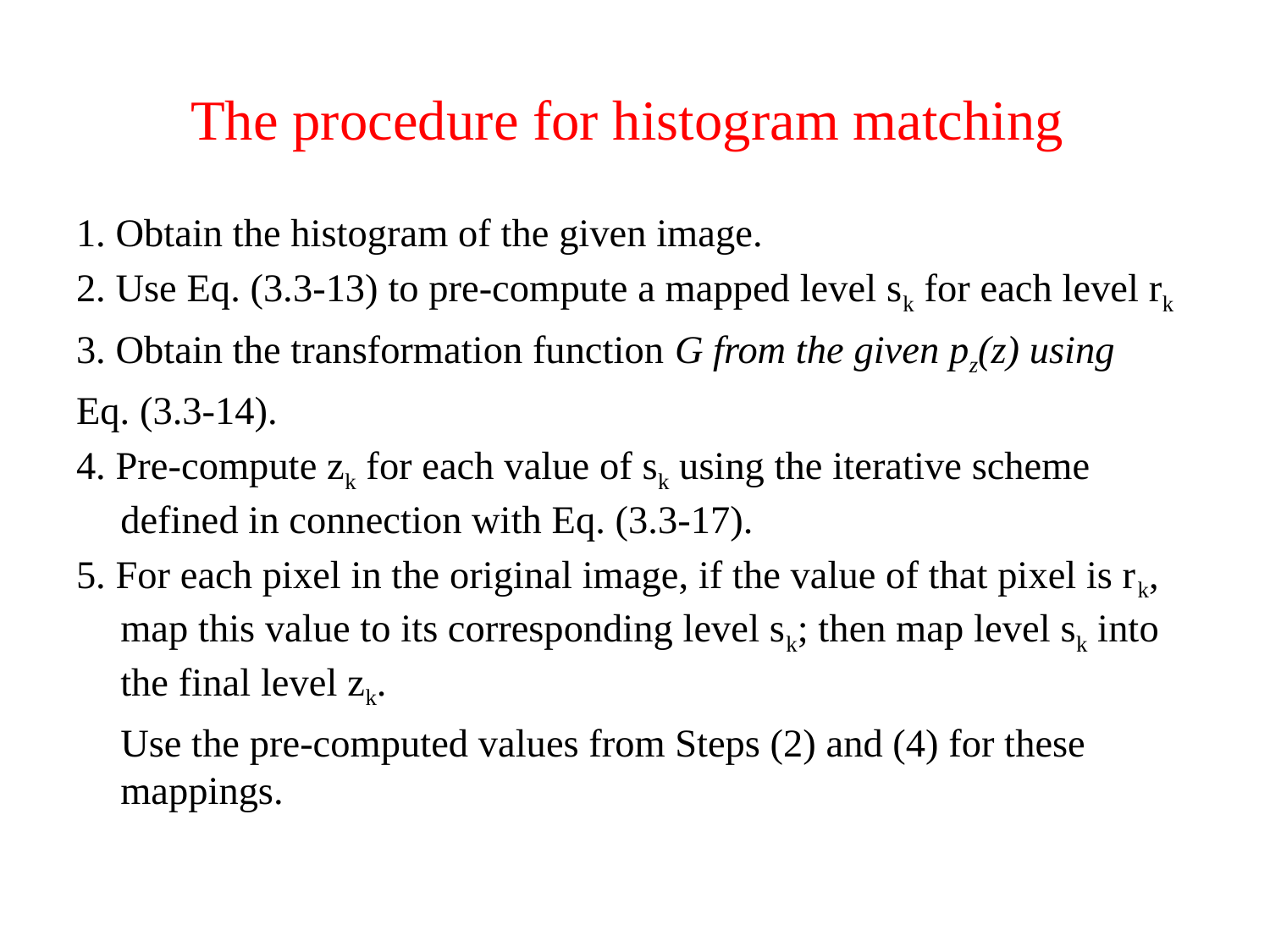

# The procedure for histogram matching
1. Obtain the histogram of the given image.
2. Use Eq. (3.3-13) to pre-compute a mapped level sk for each level rk
3. Obtain the transformation function G from the given pz(z) using
Eq. (3.3-14).
4. Pre-compute zk for each value of sk using the iterative scheme defined in connection with Eq. (3.3-17).
5. For each pixel in the original image, if the value of that pixel is rk, map this value to its corresponding level sk; then map level sk into the final level zk.
	Use the pre-computed values from Steps (2) and (4) for these mappings.